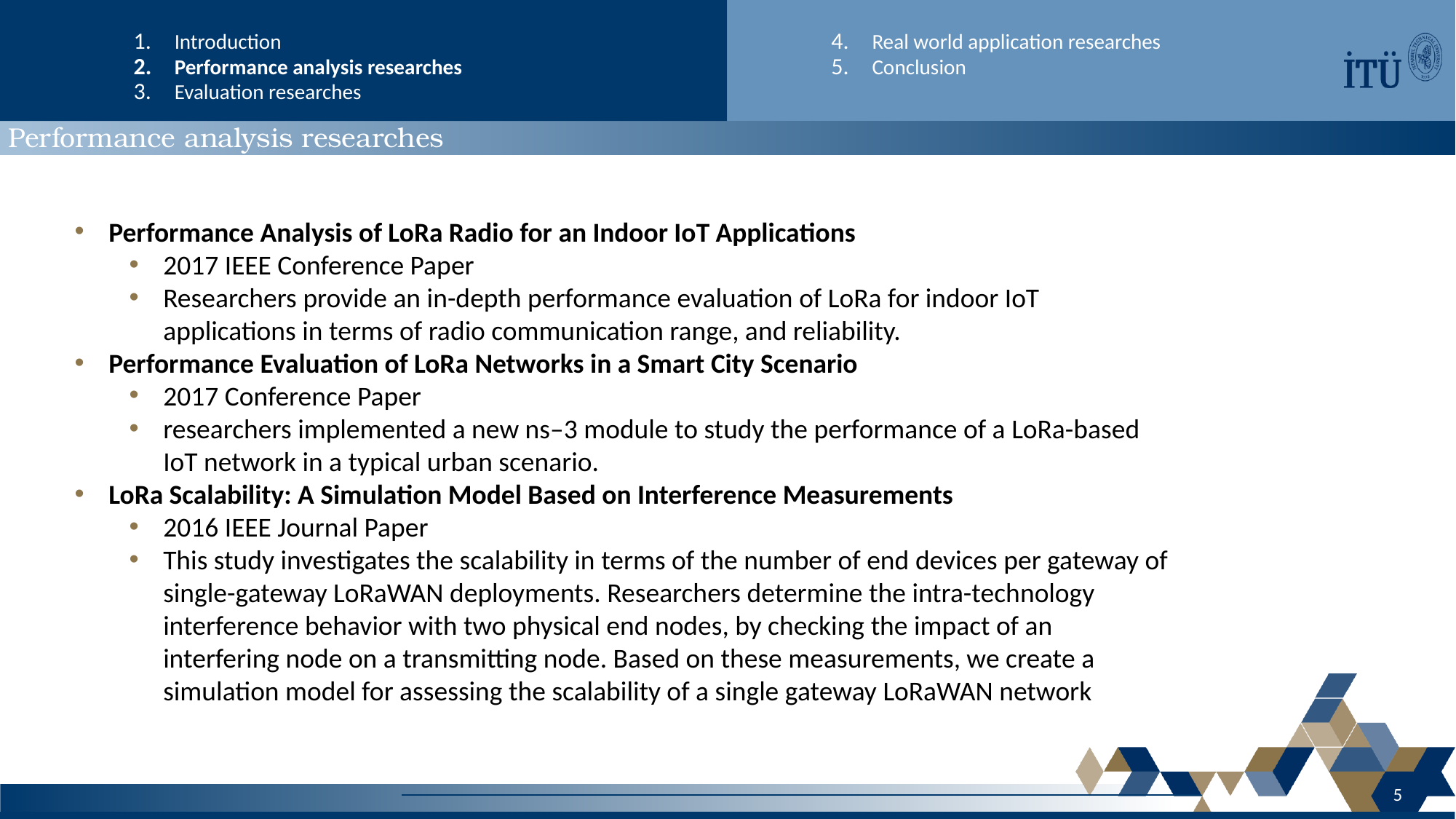

Introduction
Performance analysis researches
Evaluation researches
Real world application researches
Conclusion
Performance analysis researches
Performance Analysis of LoRa Radio for an Indoor IoT Applications
2017 IEEE Conference Paper
Researchers provide an in-depth performance evaluation of LoRa for indoor IoT applications in terms of radio communication range, and reliability.
Performance Evaluation of LoRa Networks in a Smart City Scenario
2017 Conference Paper
researchers implemented a new ns–3 module to study the performance of a LoRa-based IoT network in a typical urban scenario.
LoRa Scalability: A Simulation Model Based on Interference Measurements
2016 IEEE Journal Paper
This study investigates the scalability in terms of the number of end devices per gateway of single-gateway LoRaWAN deployments. Researchers determine the intra-technology interference behavior with two physical end nodes, by checking the impact of an interfering node on a transmitting node. Based on these measurements, we create a simulation model for assessing the scalability of a single gateway LoRaWAN network

5